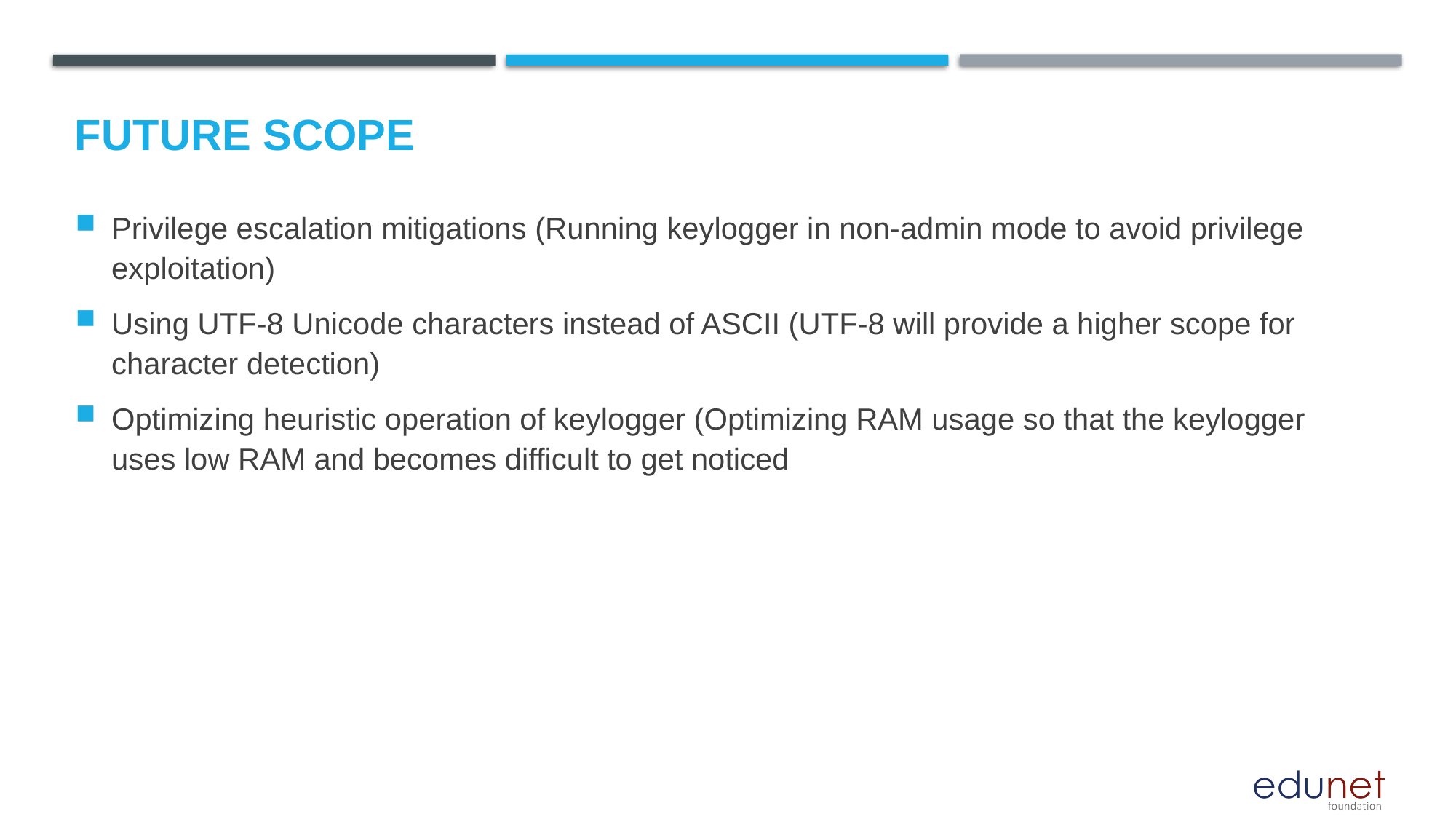

Privilege escalation mitigations (Running keylogger in non-admin mode to avoid privilege exploitation)
Using UTF-8 Unicode characters instead of ASCII (UTF-8 will provide a higher scope for character detection)
Optimizing heuristic operation of keylogger (Optimizing RAM usage so that the keylogger uses low RAM and becomes difficult to get noticed

Future scope